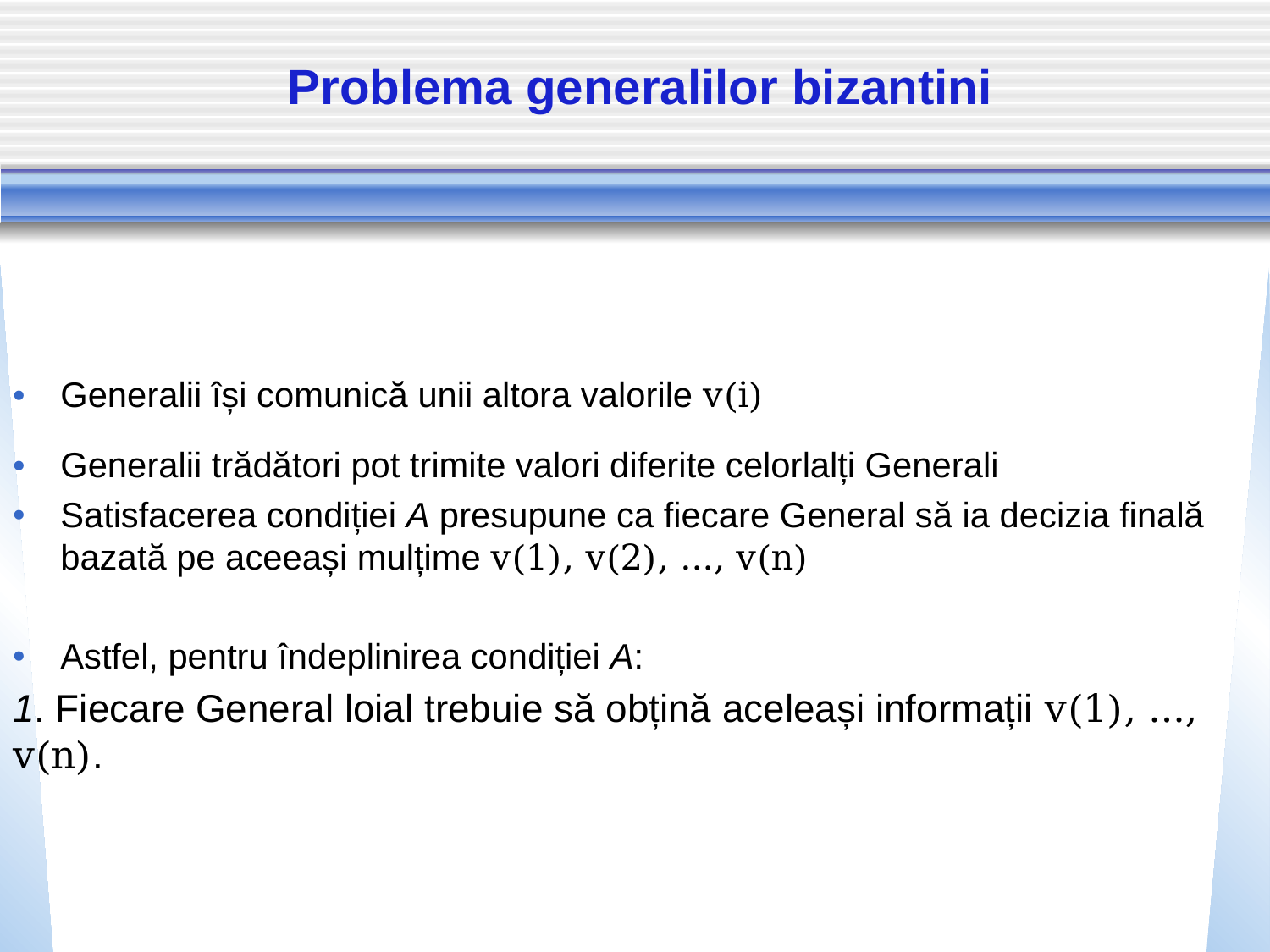

# Problema generalilor bizantini
Generalii își comunică unii altora valorile v(i)
Generalii trădători pot trimite valori diferite celorlalți Generali
Satisfacerea condiției A presupune ca fiecare General să ia decizia finală bazată pe aceeași mulțime v(1), v(2), ..., v(n)

Astfel, pentru îndeplinirea condiției A:
1. Fiecare General loial trebuie să obțină aceleași informații v(1), ..., v(n).